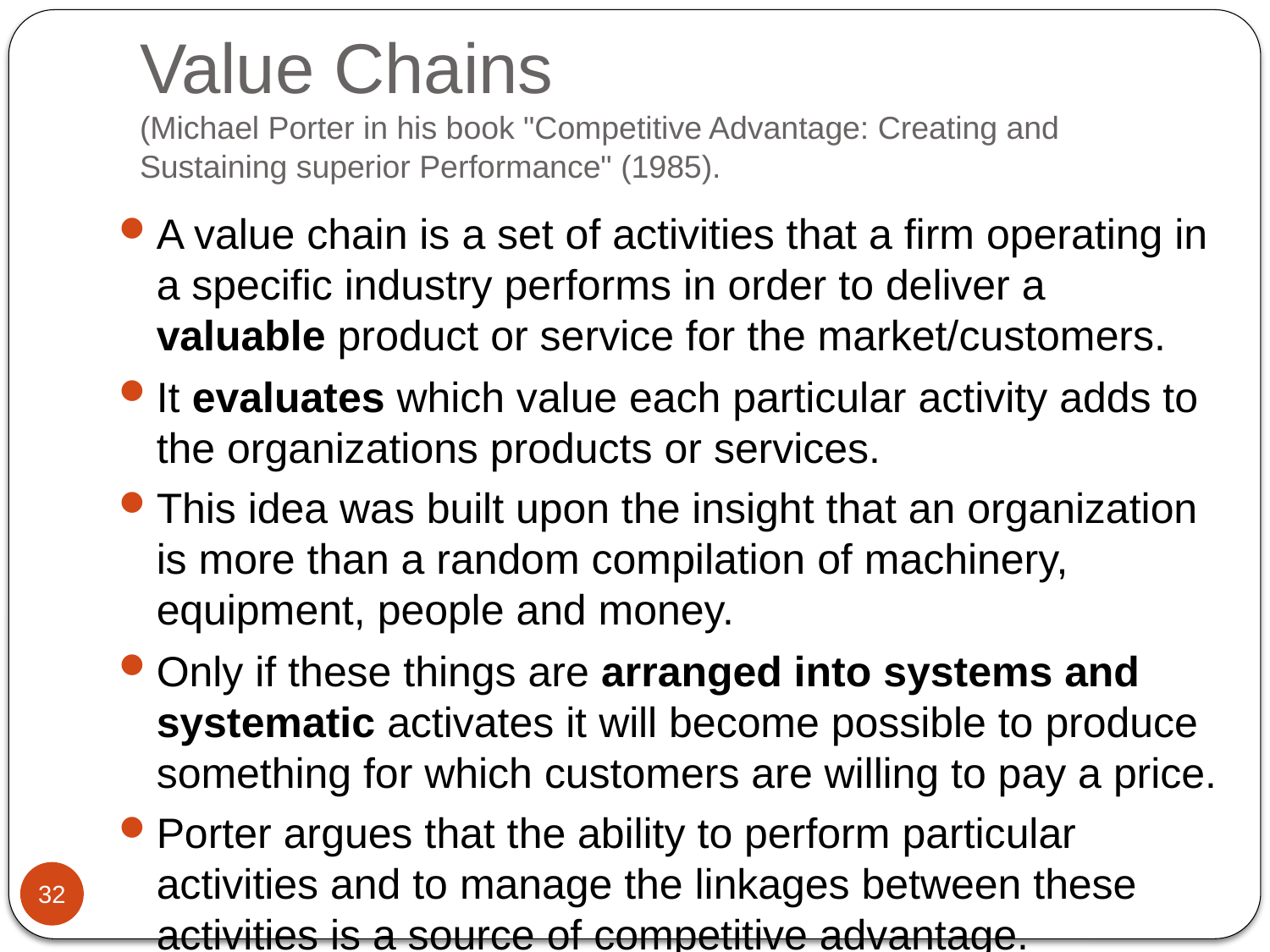

# Value Chains (Michael Porter in his book "Competitive Advantage: Creating and Sustaining superior Performance" (1985).
A value chain is a set of activities that a firm operating in a specific industry performs in order to deliver a valuable product or service for the market/customers.
It evaluates which value each particular activity adds to the organizations products or services.
This idea was built upon the insight that an organization is more than a random compilation of machinery, equipment, people and money.
Only if these things are arranged into systems and systematic activates it will become possible to produce something for which customers are willing to pay a price.
Porter argues that the ability to perform particular activities and to manage the linkages between these activities is a source of competitive advantage.

32